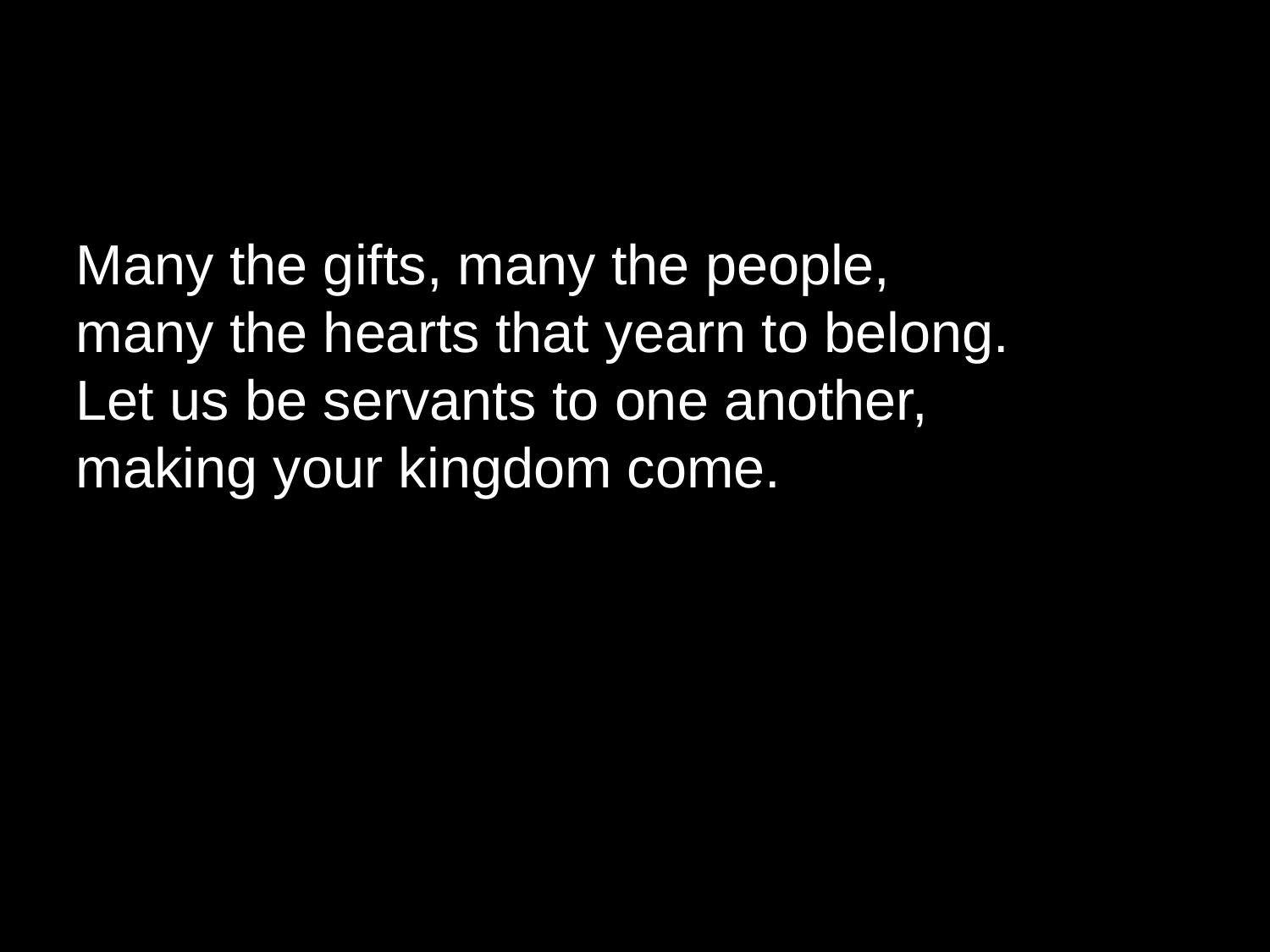

Many the gifts, many the people,
many the hearts that yearn to belong.
Let us be servants to one another,
making your kingdom come.